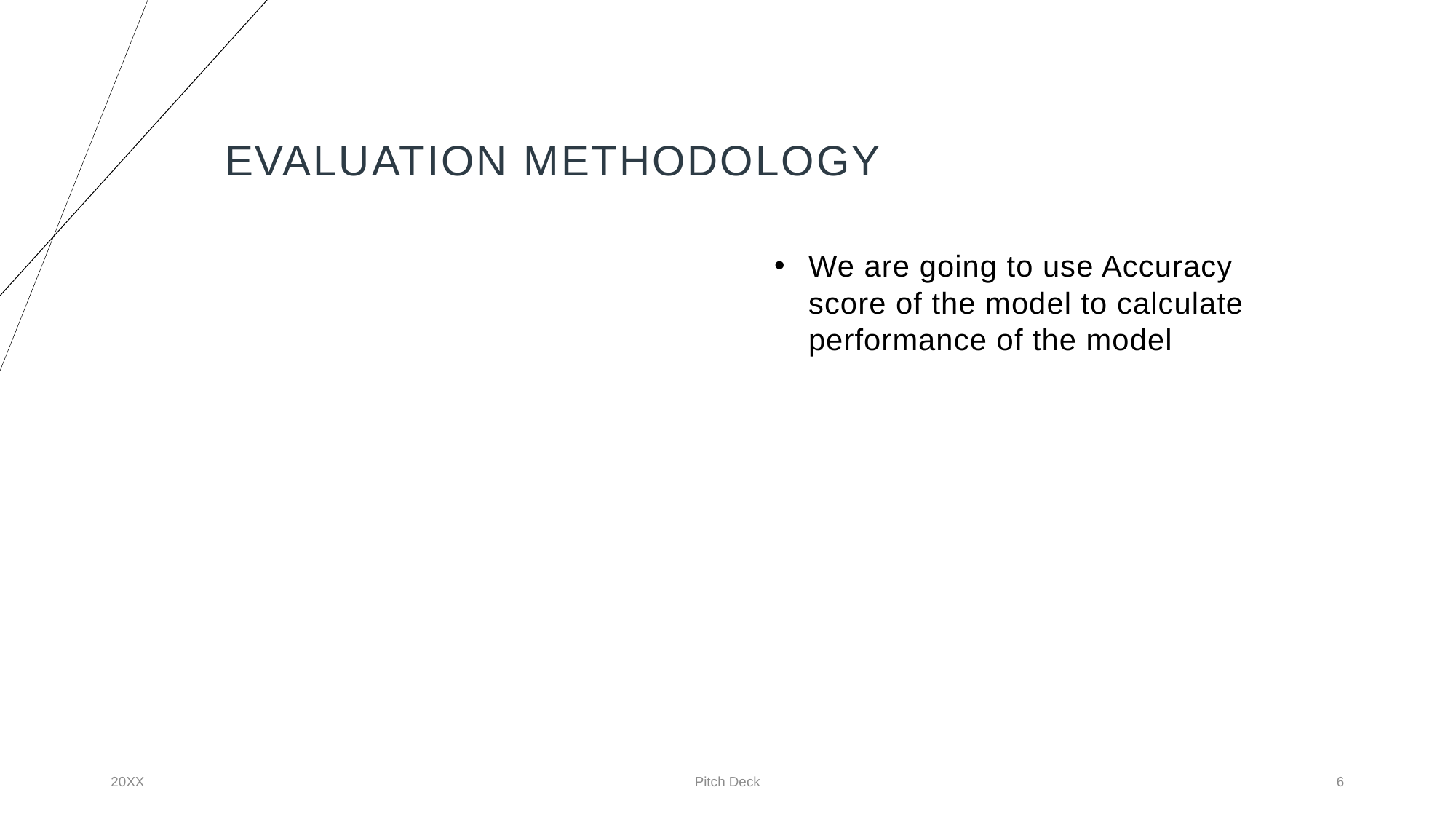

# Evaluation methodology
We are going to use Accuracy score of the model to calculate performance of the model
20XX
Pitch Deck
6